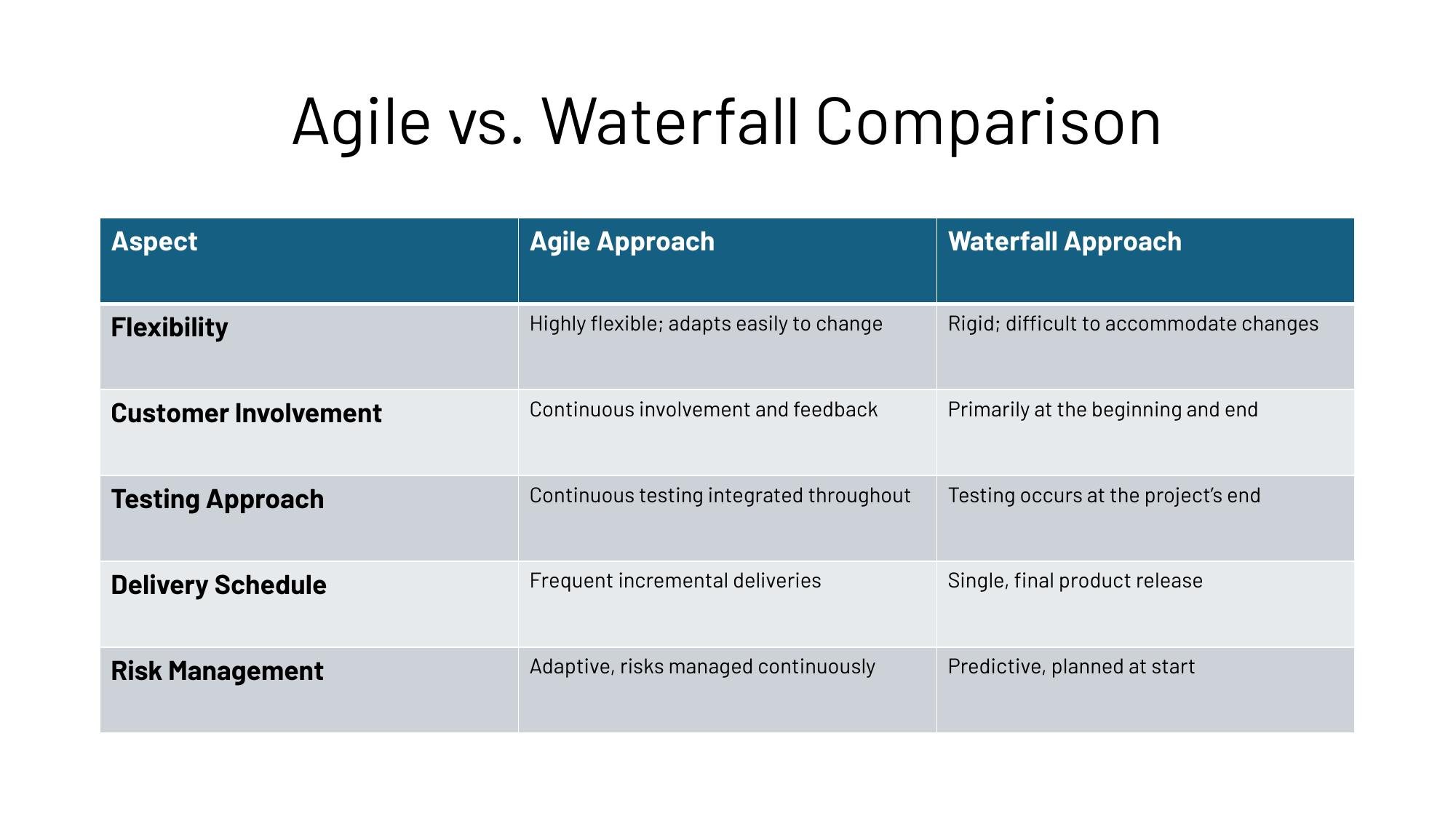

# Agile vs. Waterfall Comparison
| Aspect | Agile Approach | Waterfall Approach |
| --- | --- | --- |
| Flexibility | Highly flexible; adapts easily to change | Rigid; difficult to accommodate changes |
| Customer Involvement | Continuous involvement and feedback | Primarily at the beginning and end |
| Testing Approach | Continuous testing integrated throughout | Testing occurs at the project’s end |
| Delivery Schedule | Frequent incremental deliveries | Single, final product release |
| Risk Management | Adaptive, risks managed continuously | Predictive, planned at start |